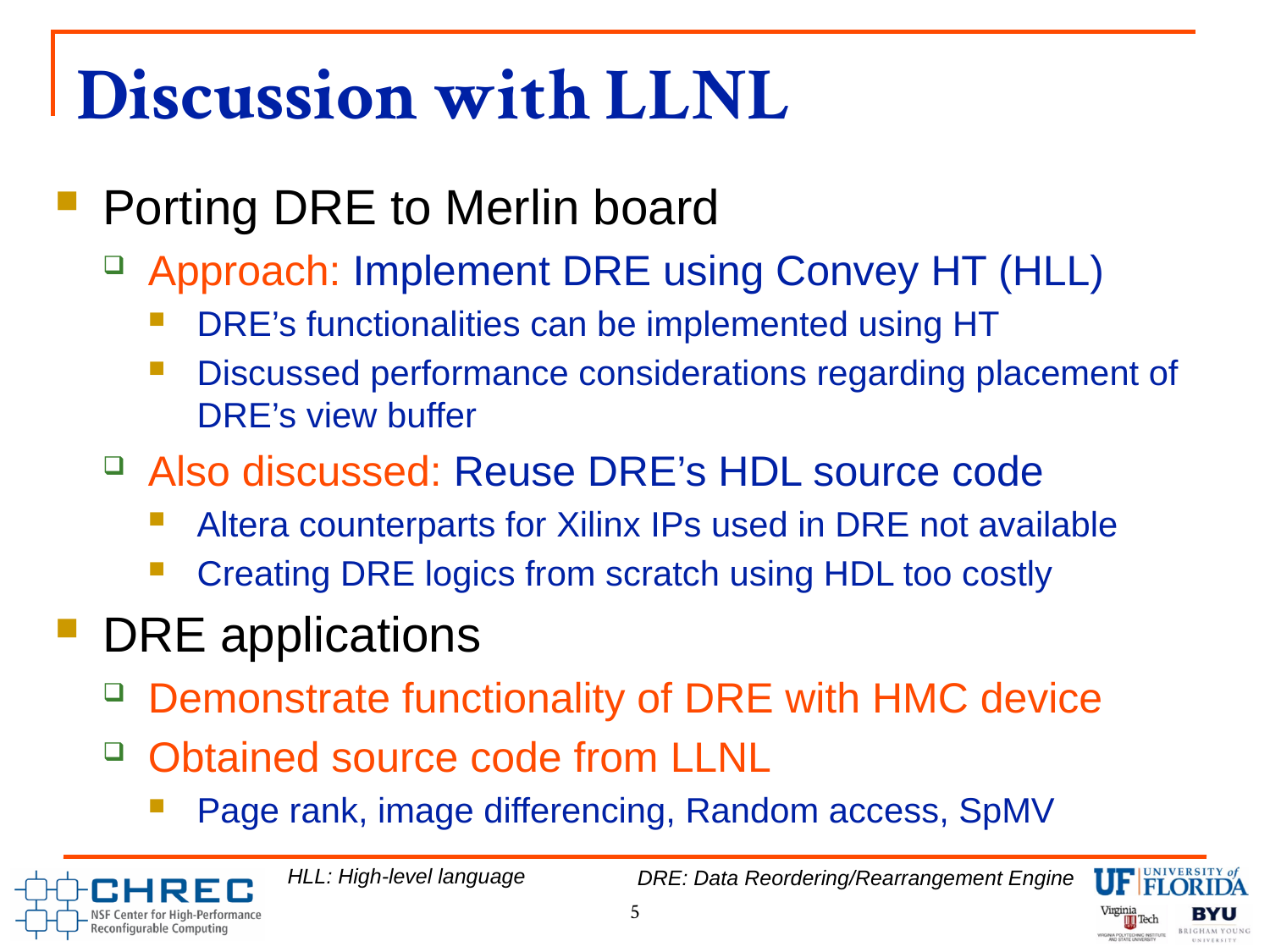

# Discussion with LLNL
Porting DRE to Merlin board
Approach: Implement DRE using Convey HT (HLL)
DRE’s functionalities can be implemented using HT
Discussed performance considerations regarding placement of DRE’s view buffer
Also discussed: Reuse DRE’s HDL source code
Altera counterparts for Xilinx IPs used in DRE not available
Creating DRE logics from scratch using HDL too costly
DRE applications
Demonstrate functionality of DRE with HMC device
Obtained source code from LLNL
Page rank, image differencing, Random access, SpMV
HLL: High-level language

DRE: Data Reordering/Rearrangement Engine

5